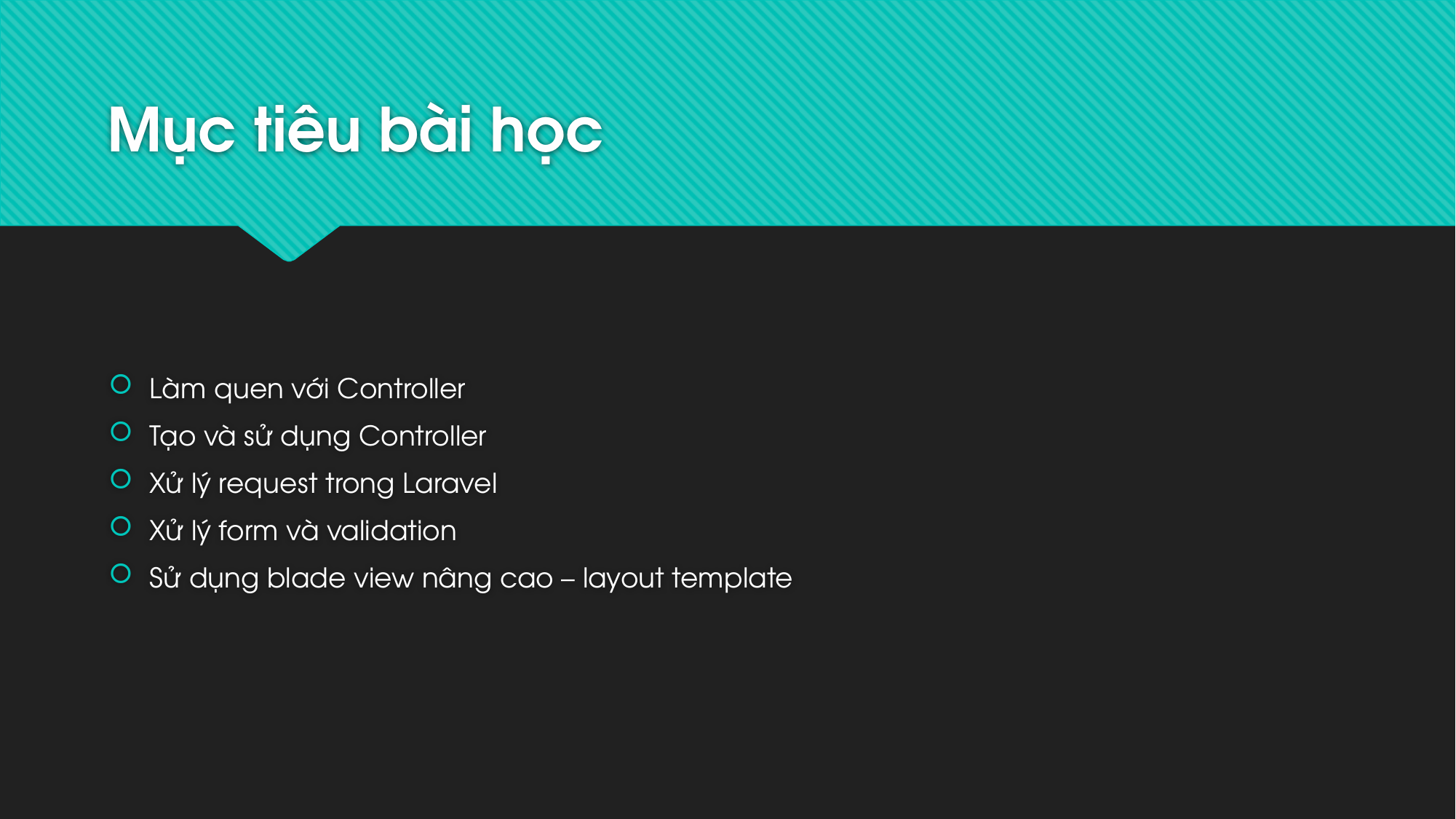

# Mục tiêu bài học
Làm quen với Controller
Tạo và sử dụng Controller
Xử lý request trong Laravel
Xử lý form và validation
Sử dụng blade view nâng cao – layout template